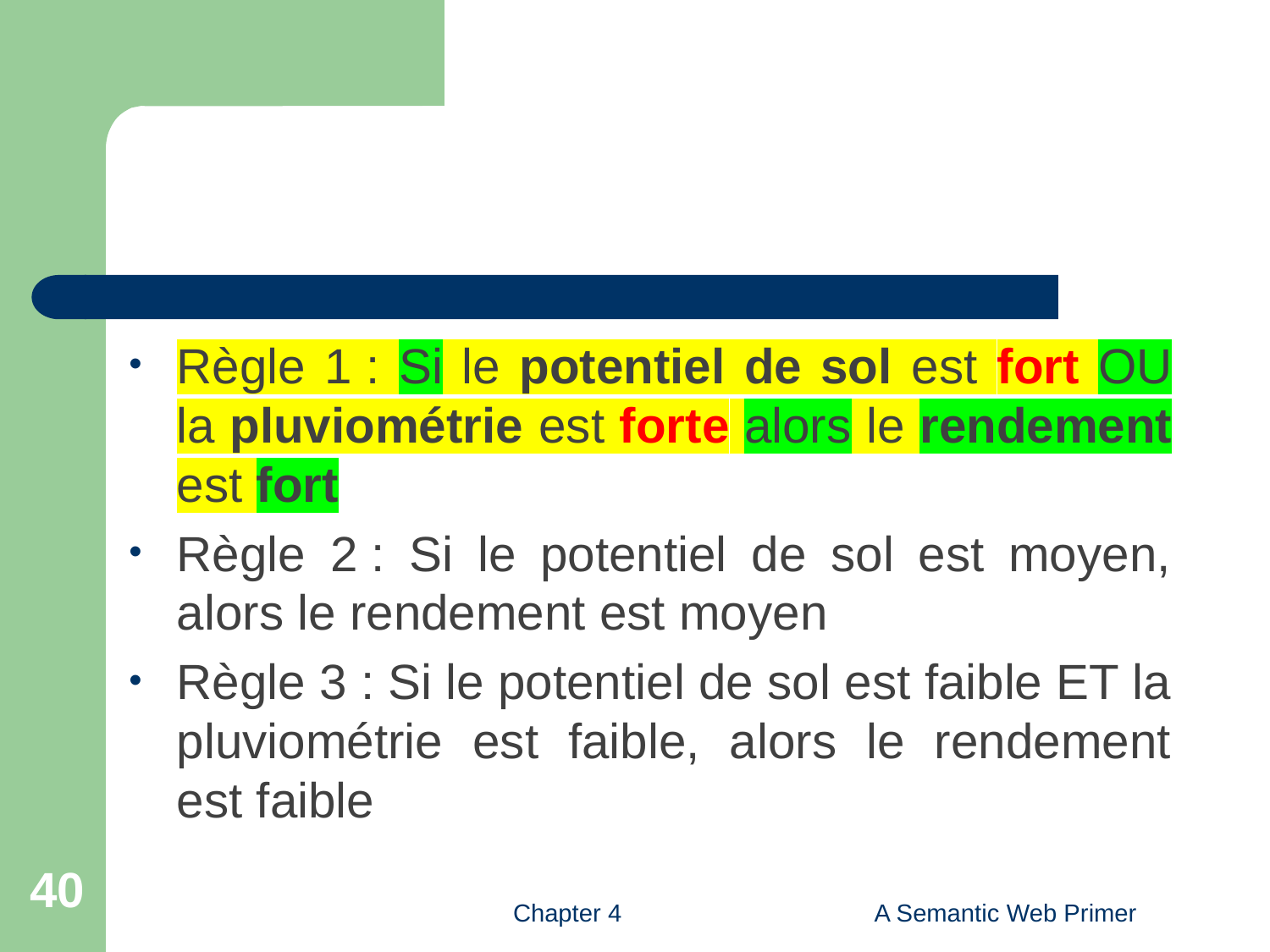

#
Règle 1 : Si le potentiel de sol est fort OU la pluviométrie est forte alors le rendement est fort
Règle 2 : Si le potentiel de sol est moyen, alors le rendement est moyen
Règle 3 : Si le potentiel de sol est faible ET la pluviométrie est faible, alors le rendement est faible

40
Chapter 4
A Semantic Web Primer